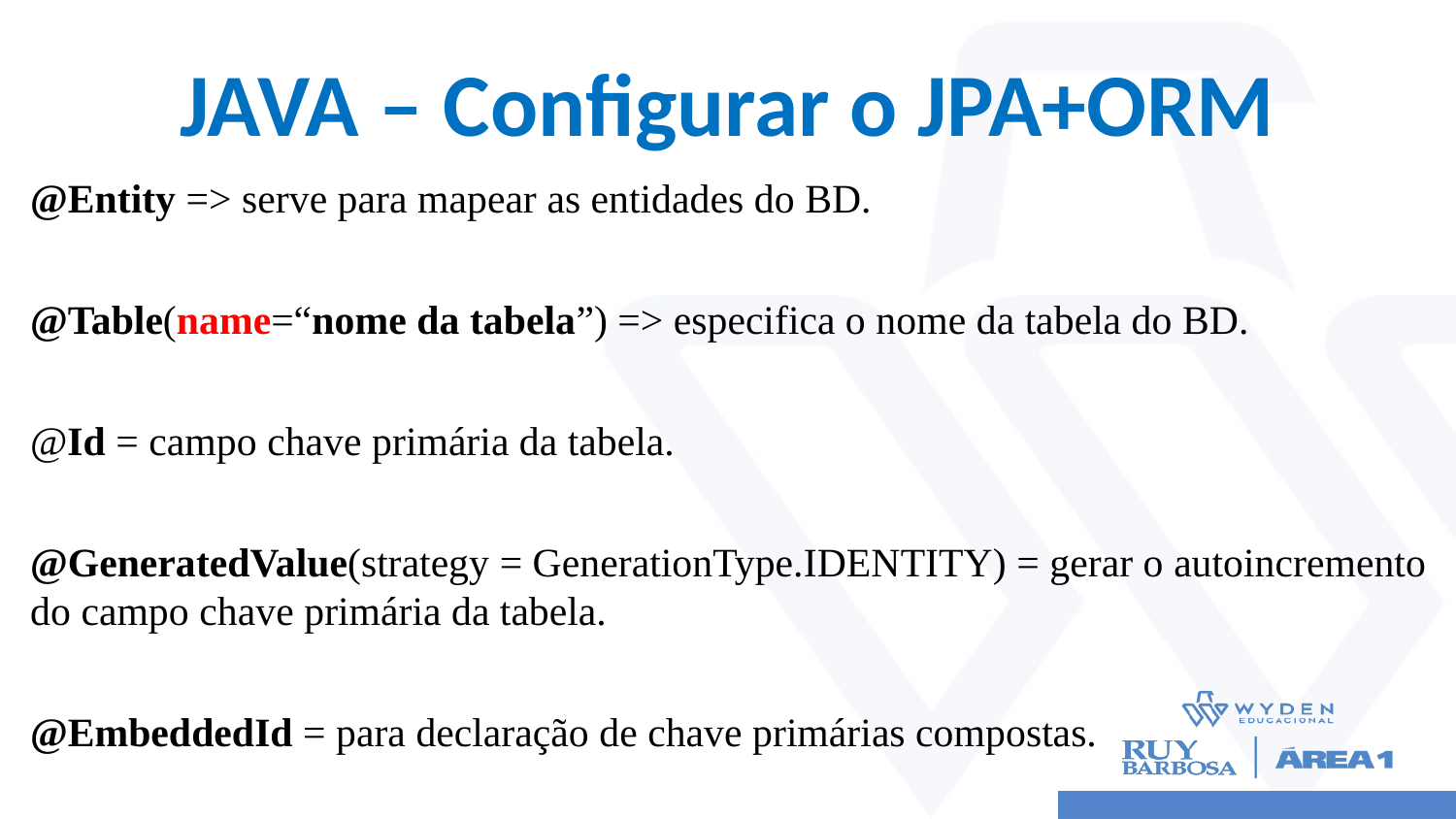

# JAVA – Configurar o JPA+ORM
@Entity => serve para mapear as entidades do BD.

@Table(name=“nome da tabela”) => especifica o nome da tabela do BD.

@Id = campo chave primária da tabela.

@GeneratedValue(strategy = GenerationType.IDENTITY) = gerar o autoincremento do campo chave primária da tabela.

@EmbeddedId = para declaração de chave primárias compostas.